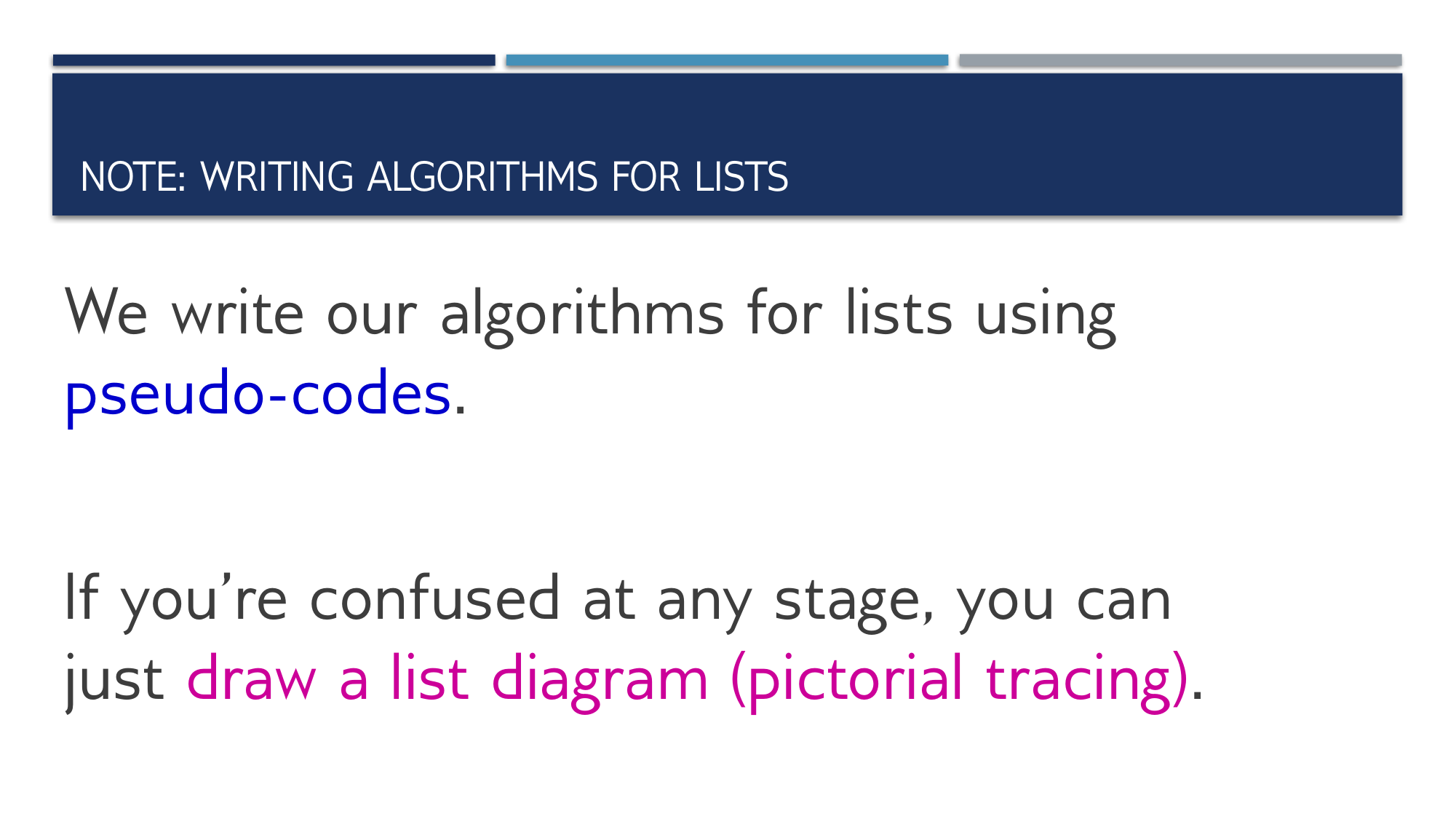

# Note: writing algorithms for lists
We write our algorithms for lists using pseudo-codes.

If you’re confused at any stage, you can just draw a list diagram (pictorial tracing).